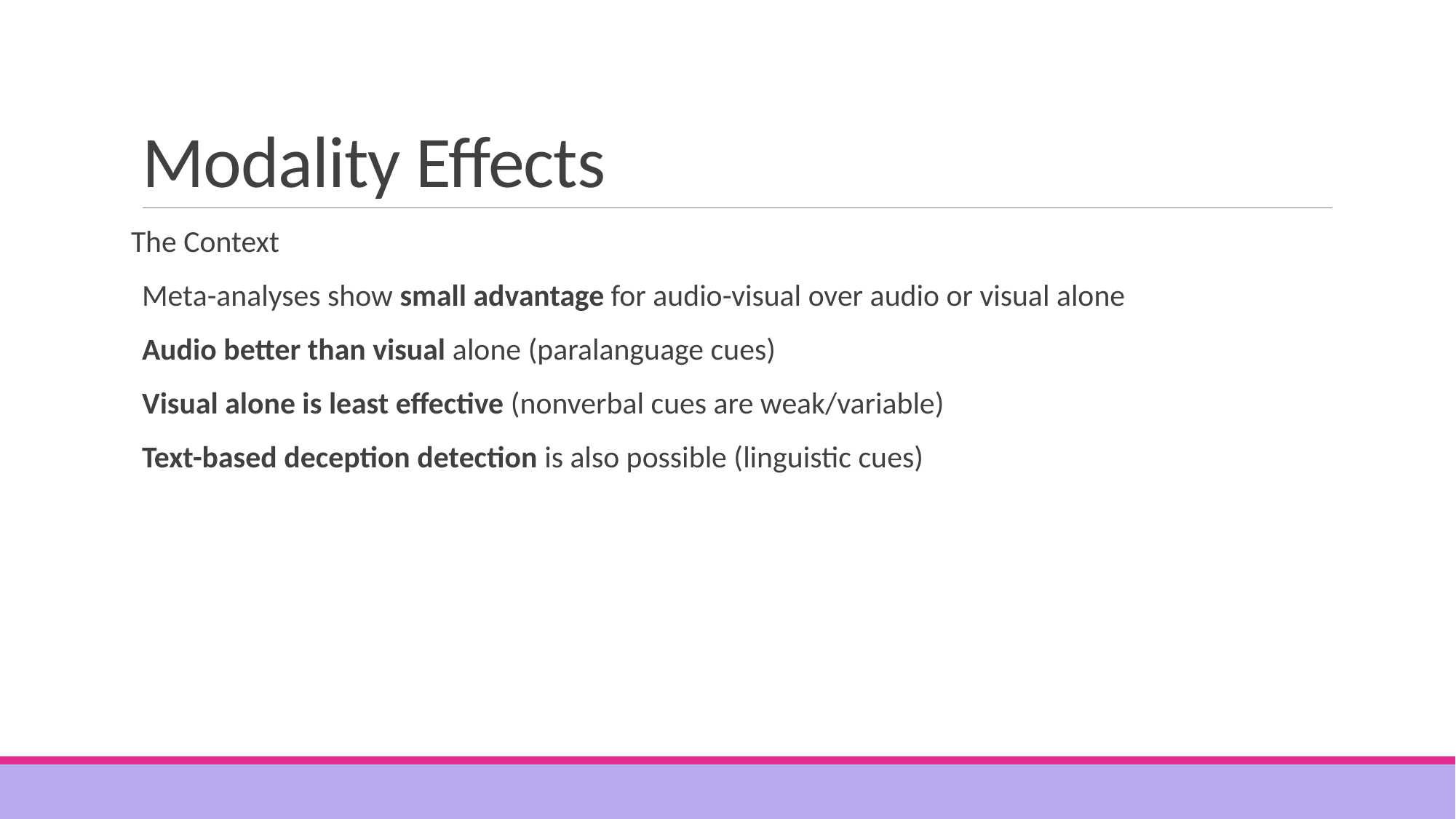

# Modality Effects
The Context
Meta-analyses show small advantage for audio-visual over audio or visual alone
Audio better than visual alone (paralanguage cues)
Visual alone is least effective (nonverbal cues are weak/variable)
Text-based deception detection is also possible (linguistic cues)